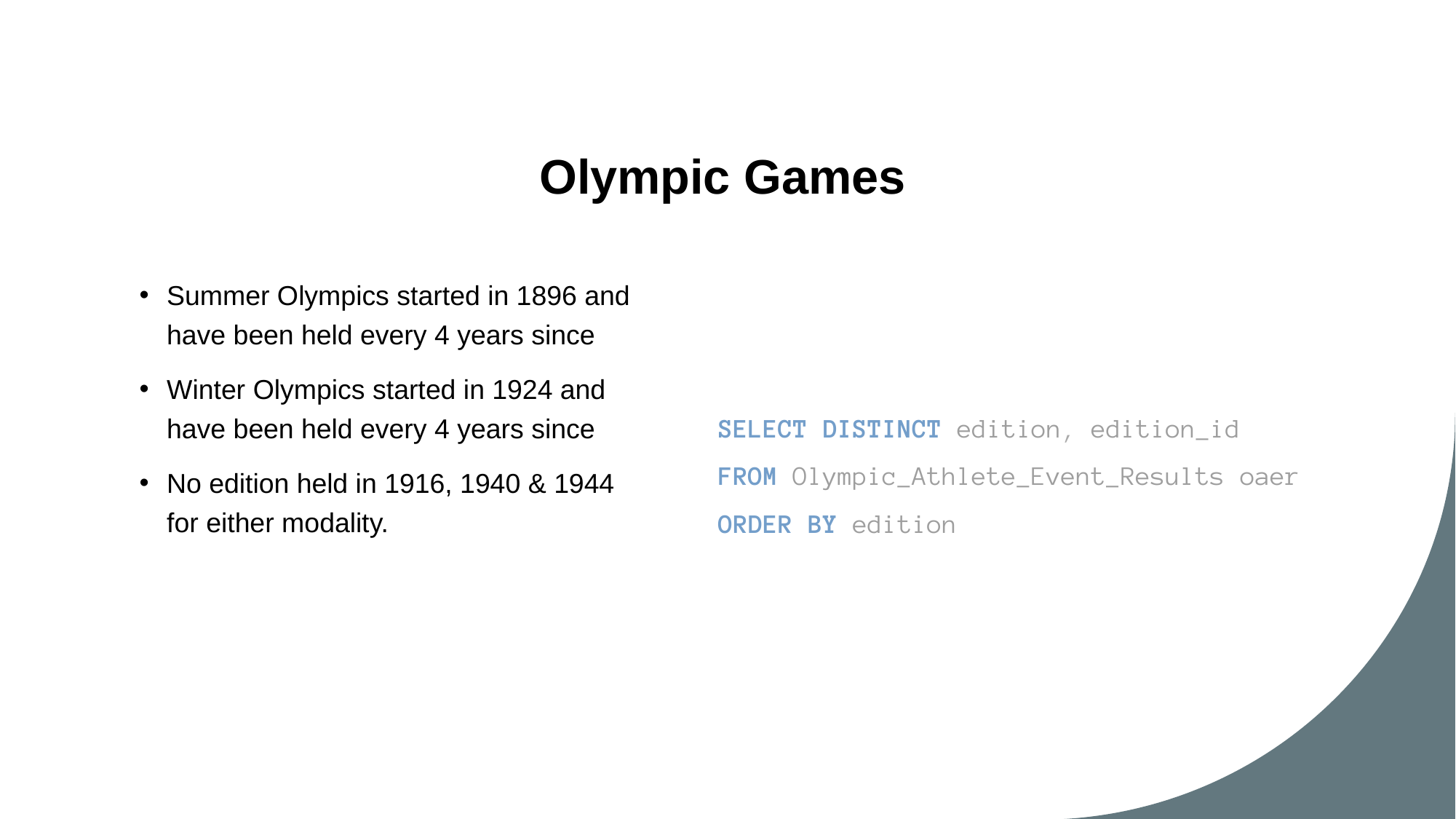

# Olympic Games
Summer Olympics started in 1896 and have been held every 4 years since
Winter Olympics started in 1924 and have been held every 4 years since
No edition held in 1916, 1940 & 1944 for either modality.

SELECT DISTINCT edition, edition_id
FROM Olympic_Athlete_Event_Results oaer
ORDER BY edition